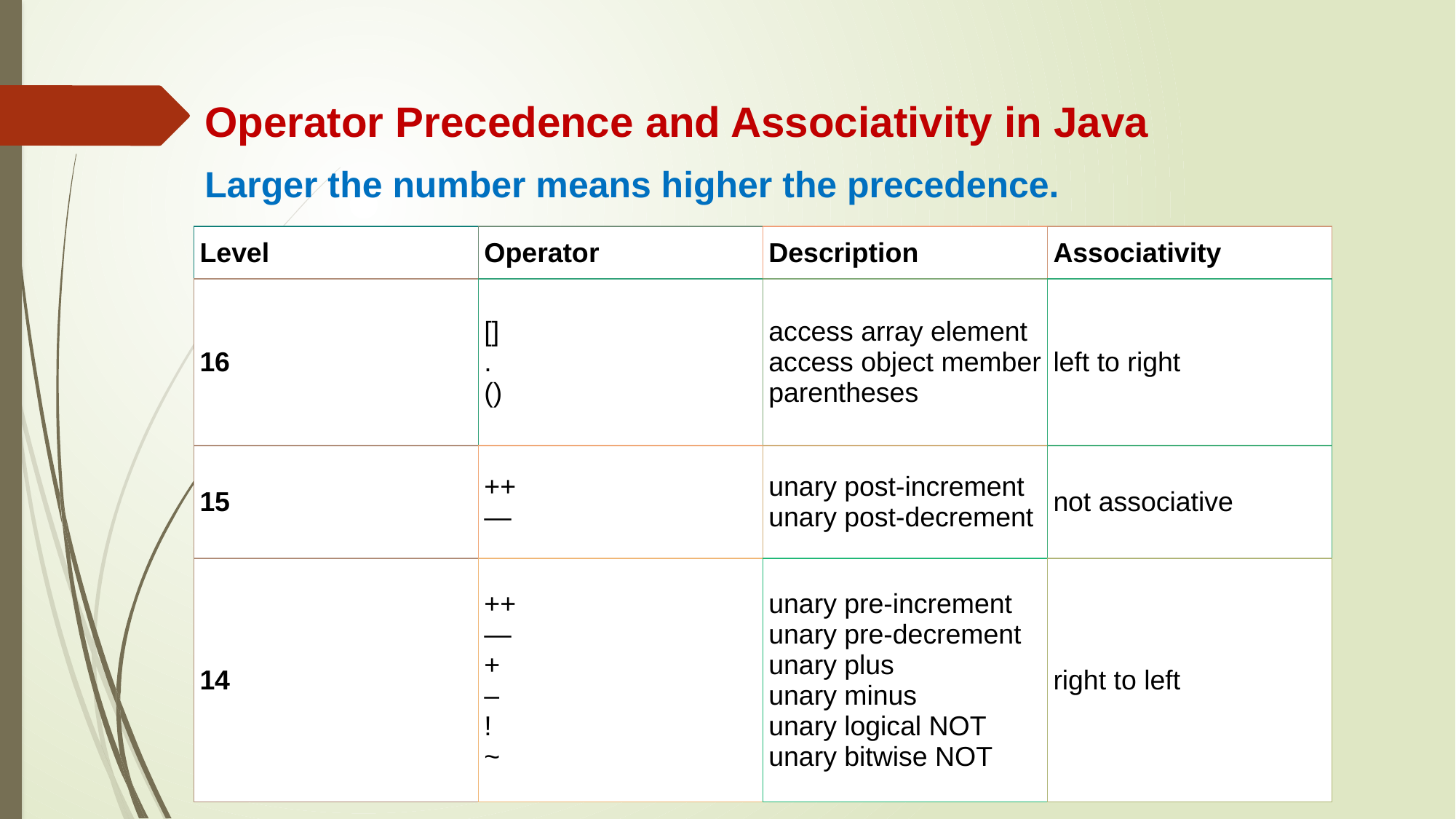

# Operator Precedence and Associativity in Java
Larger the number means higher the precedence.
| Level | Operator | Description | Associativity |
| --- | --- | --- | --- |
| 16 | [] . () | access array element access object member parentheses | left to right |
| 15 | ++ — | unary post-increment unary post-decrement | not associative |
| 14 | ++ — + – ! ~ | unary pre-increment unary pre-decrement unary plus unary minus unary logical NOT unary bitwise NOT | right to left |